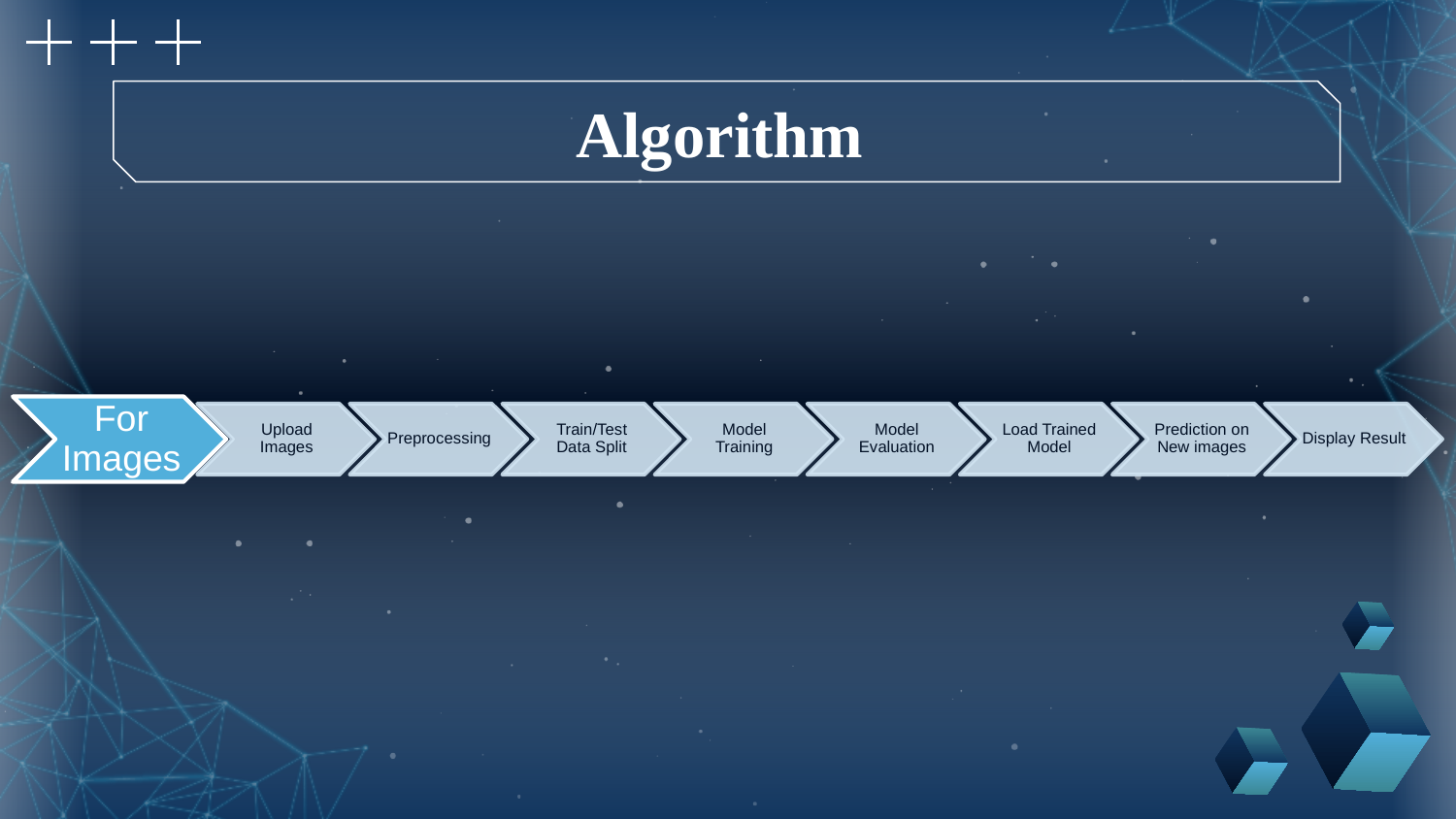

Algorithm
For Images
Upload Images
Preprocessing
Train/Test Data Split
Model Training
Model Evaluation
Load Trained Model
Prediction on New images
Display Result